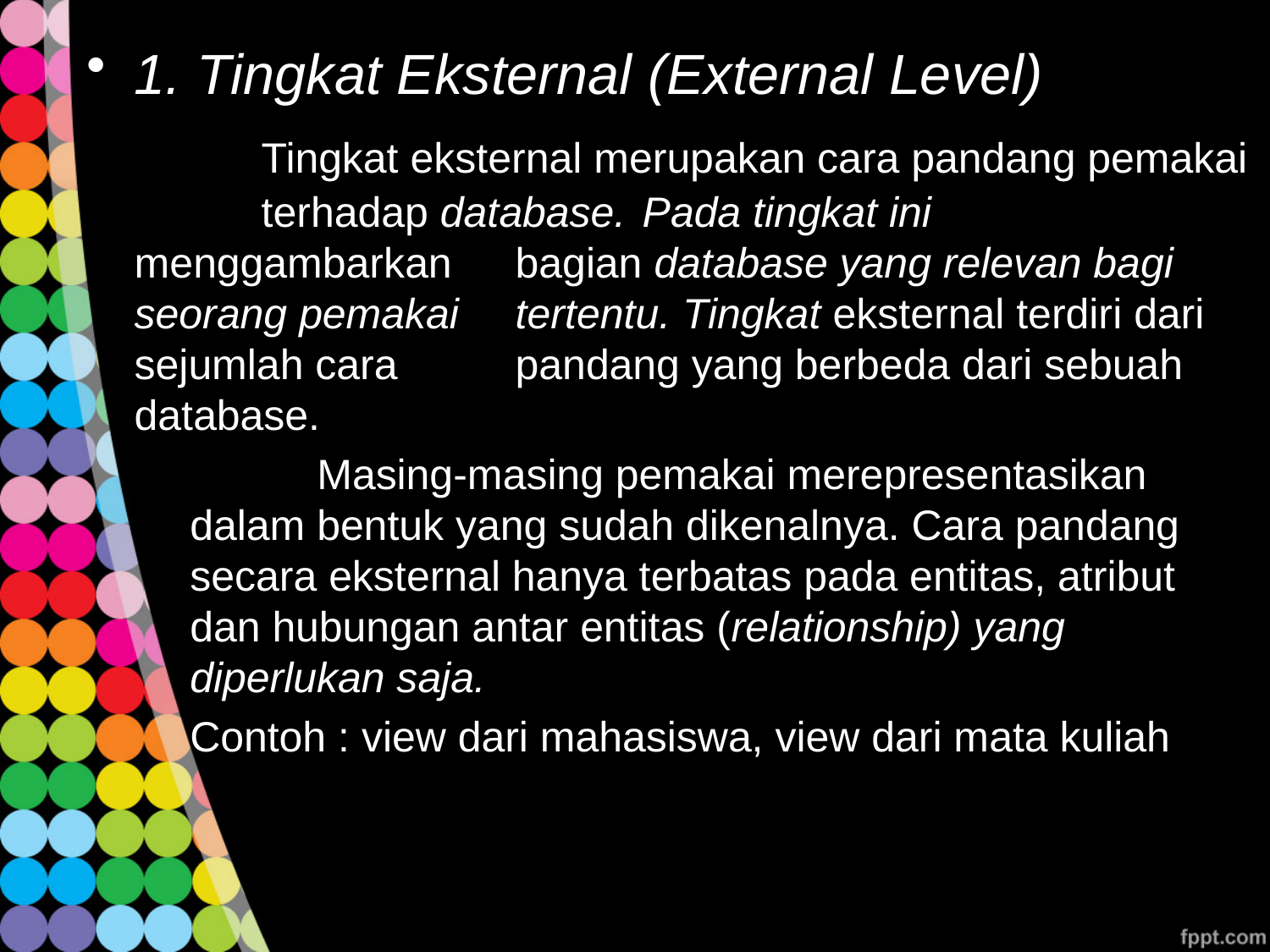

1. Tingkat Eksternal (External Level)
		Tingkat eksternal merupakan cara pandang pemakai 	terhadap database. 	Pada tingkat ini menggambarkan 	bagian database yang relevan bagi seorang pemakai 	tertentu. Tingkat eksternal terdiri dari sejumlah cara 	pandang yang berbeda dari sebuah database.
		Masing-masing pemakai merepresentasikan dalam bentuk yang sudah dikenalnya. Cara pandang secara eksternal hanya terbatas pada entitas, atribut dan hubungan antar entitas (relationship) yang diperlukan saja.
	Contoh : view dari mahasiswa, view dari mata kuliah